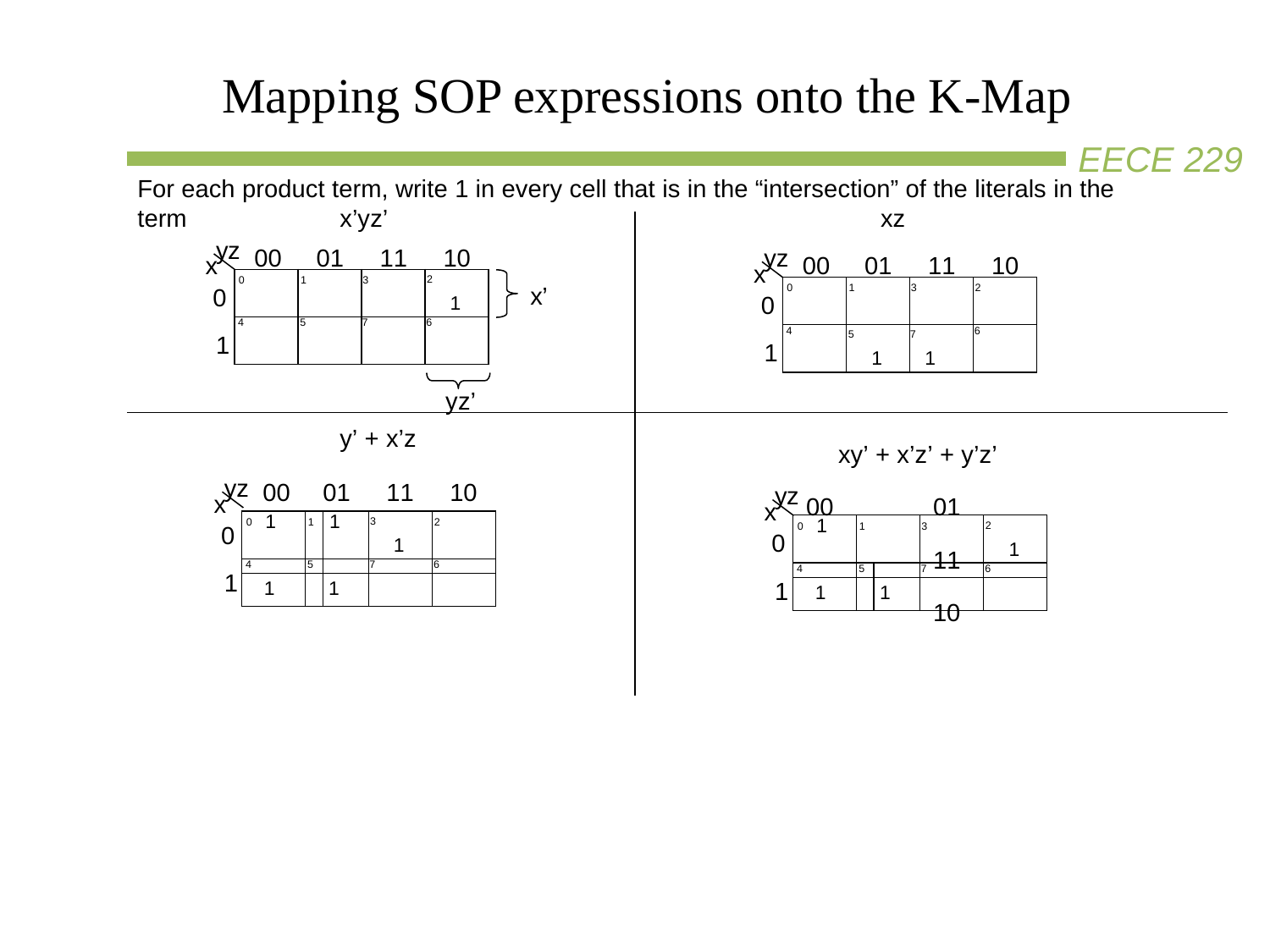

# Mapping SOP expressions onto the K-Map
For each product term, write 1 in every cell that is in the “intersection” of the literals in the term
x’yz’
xz

yz
00	01	11	10
yz
x
00	01	11	10

x

| 0 | 1 | 3 | 2 1 |
| --- | --- | --- | --- |
| 4 | 5 | 7 | 6 |

| 0 | 1 | 3 | 2 |
| --- | --- | --- | --- |
| 4 | 5 1 | 7 1 | 6 |
x’
0
0
1
1

yz’

xy’ + x’z’ + y’z’ 00	01	11	10
y’ + x’z

00	01	11	10
yz
yz
x

x

| 0 | 1 | 1 | 1 | 3 1 | 2 |
| --- | --- | --- | --- | --- | --- |
| 4 |  | 5 |  | 7 | 6 |
|  | 1 |  | 1 |  |  |
| 0 | 1 | 1 |  | 3 | 2 1 |
| --- | --- | --- | --- | --- | --- |
| 4 |  | 5 |  | 7 | 6 |
|  | 1 |  | 1 |  |  |
0
0
1
1